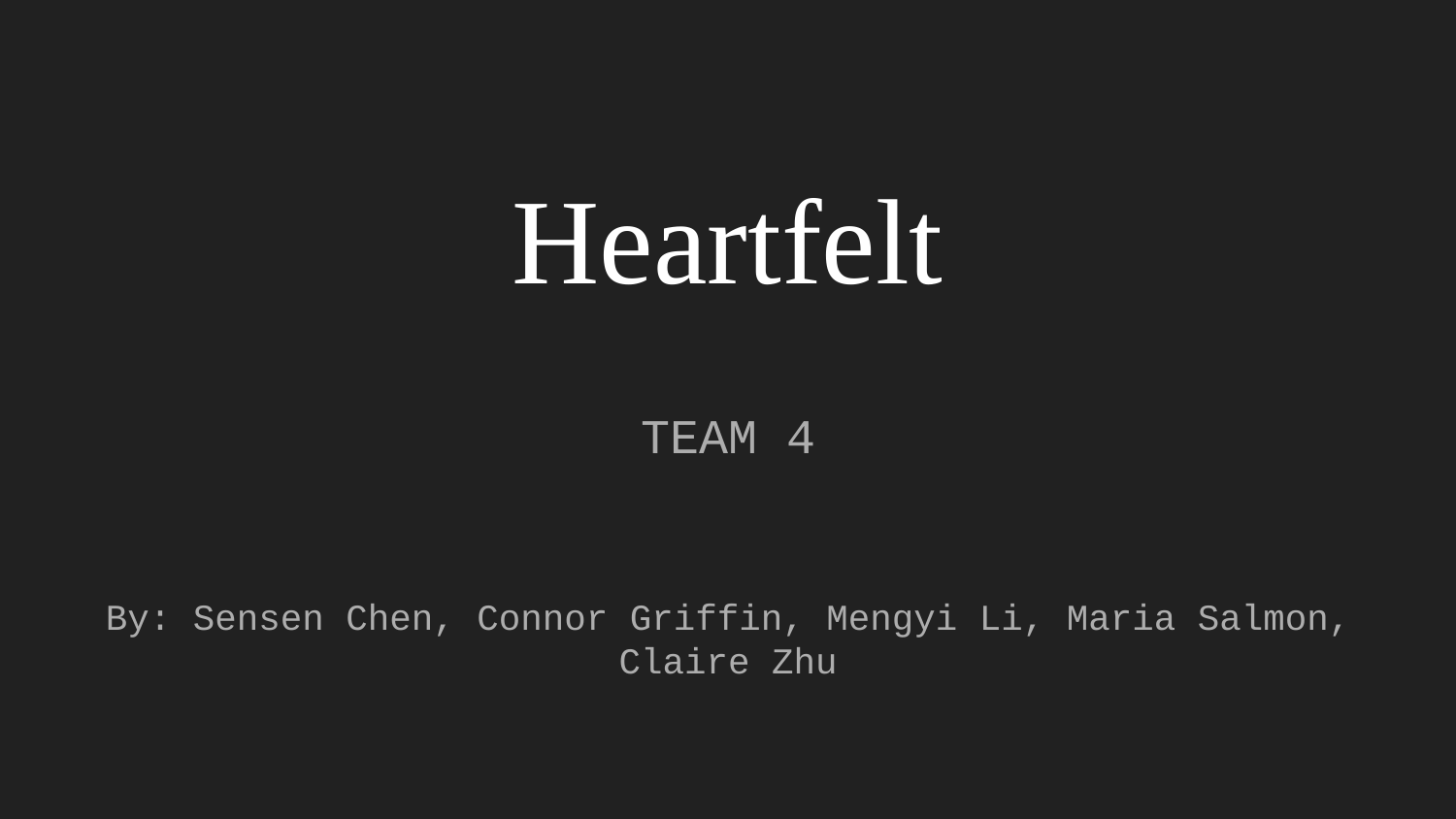

# Heartfelt
TEAM 4

By: Sensen Chen, Connor Griffin, Mengyi Li, Maria Salmon, Claire Zhu